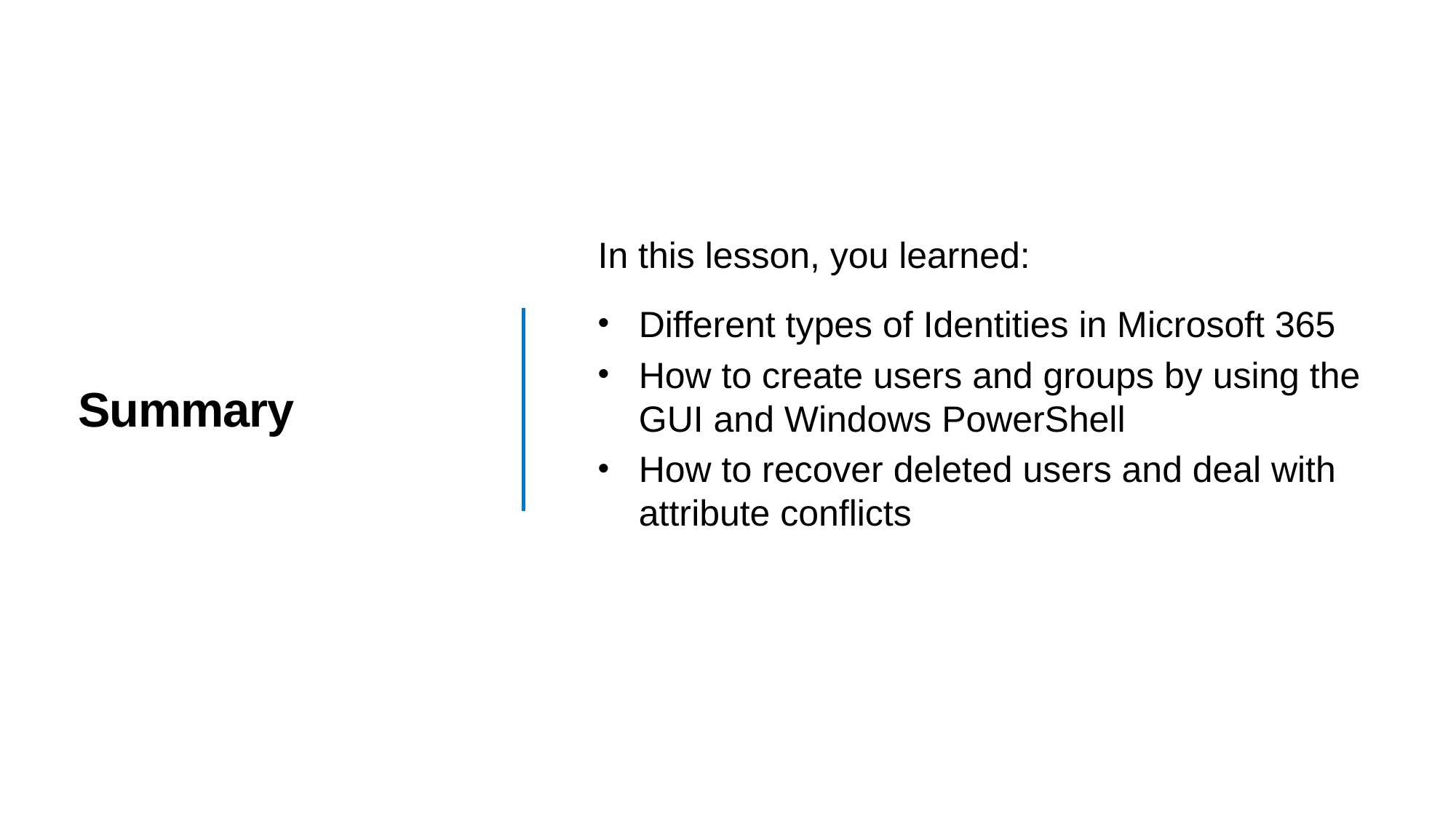

In this lesson, you learned:
Different types of Identities in Microsoft 365
How to create users and groups by using the GUI and Windows PowerShell
How to recover deleted users and deal with attribute conflicts

# Summary